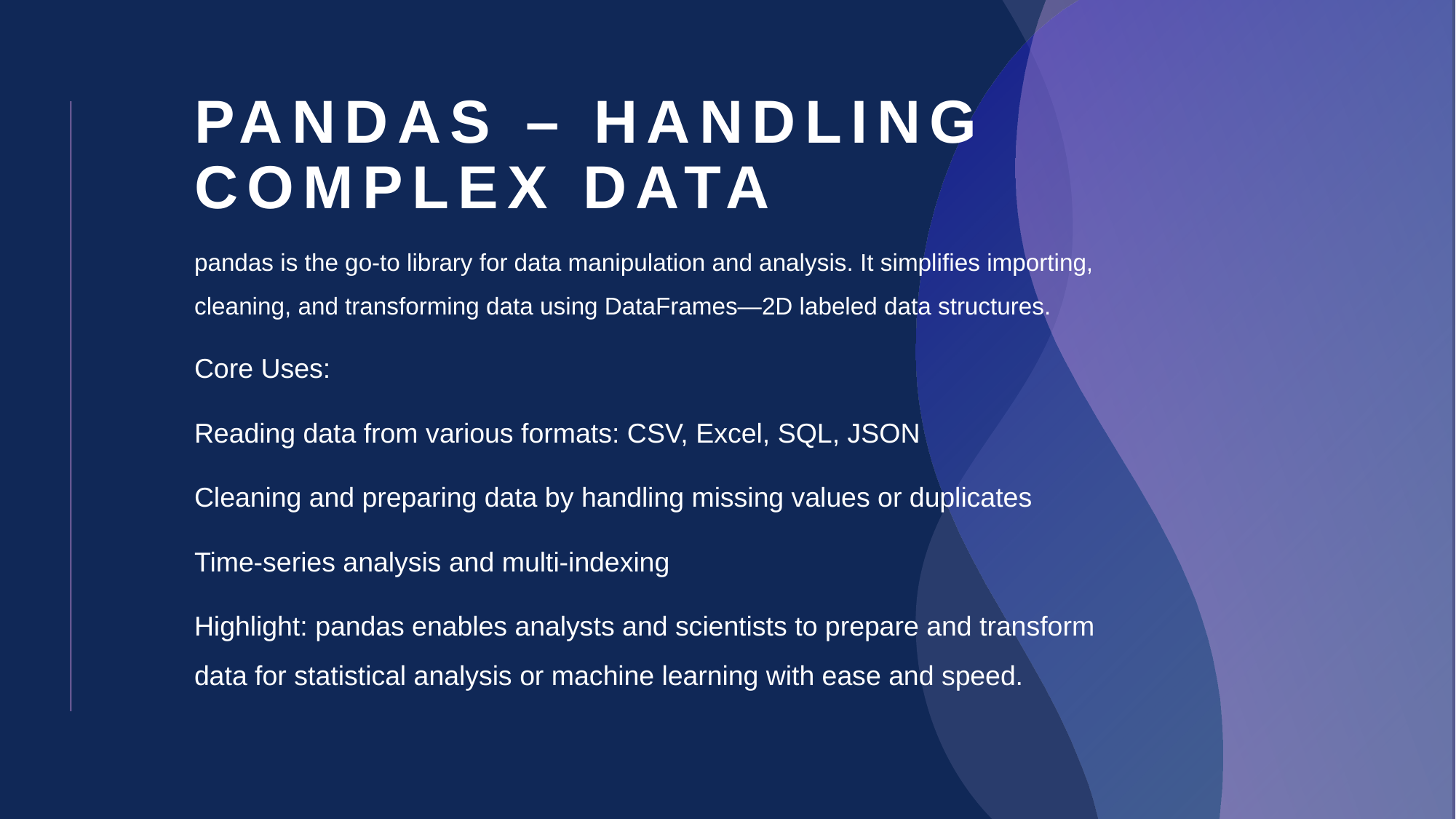

4
# Pandas – Handling Complex Data
pandas is the go-to library for data manipulation and analysis. It simplifies importing, cleaning, and transforming data using DataFrames—2D labeled data structures.
Core Uses:
Reading data from various formats: CSV, Excel, SQL, JSON
Cleaning and preparing data by handling missing values or duplicates
Time-series analysis and multi-indexing
Highlight: pandas enables analysts and scientists to prepare and transform data for statistical analysis or machine learning with ease and speed.

Crypto: investing & trading